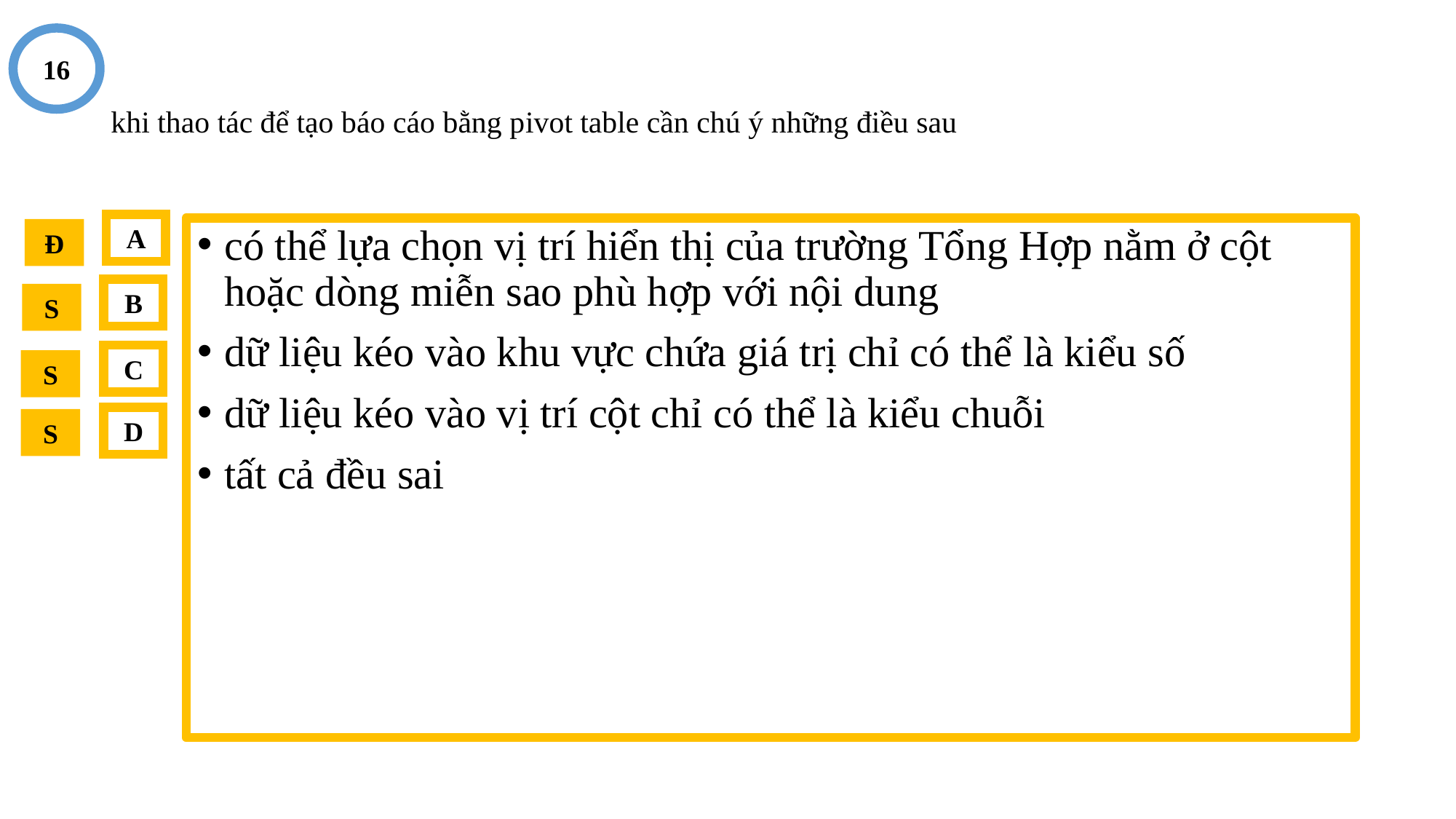

16
# khi thao tác để tạo báo cáo bằng pivot table cần chú ý những điều sau
A
có thể lựa chọn vị trí hiển thị của trường Tổng Hợp nằm ở cột hoặc dòng miễn sao phù hợp với nội dung
dữ liệu kéo vào khu vực chứa giá trị chỉ có thể là kiểu số
dữ liệu kéo vào vị trí cột chỉ có thể là kiểu chuỗi
tất cả đều sai
Đ
B
S
C
S
D
S